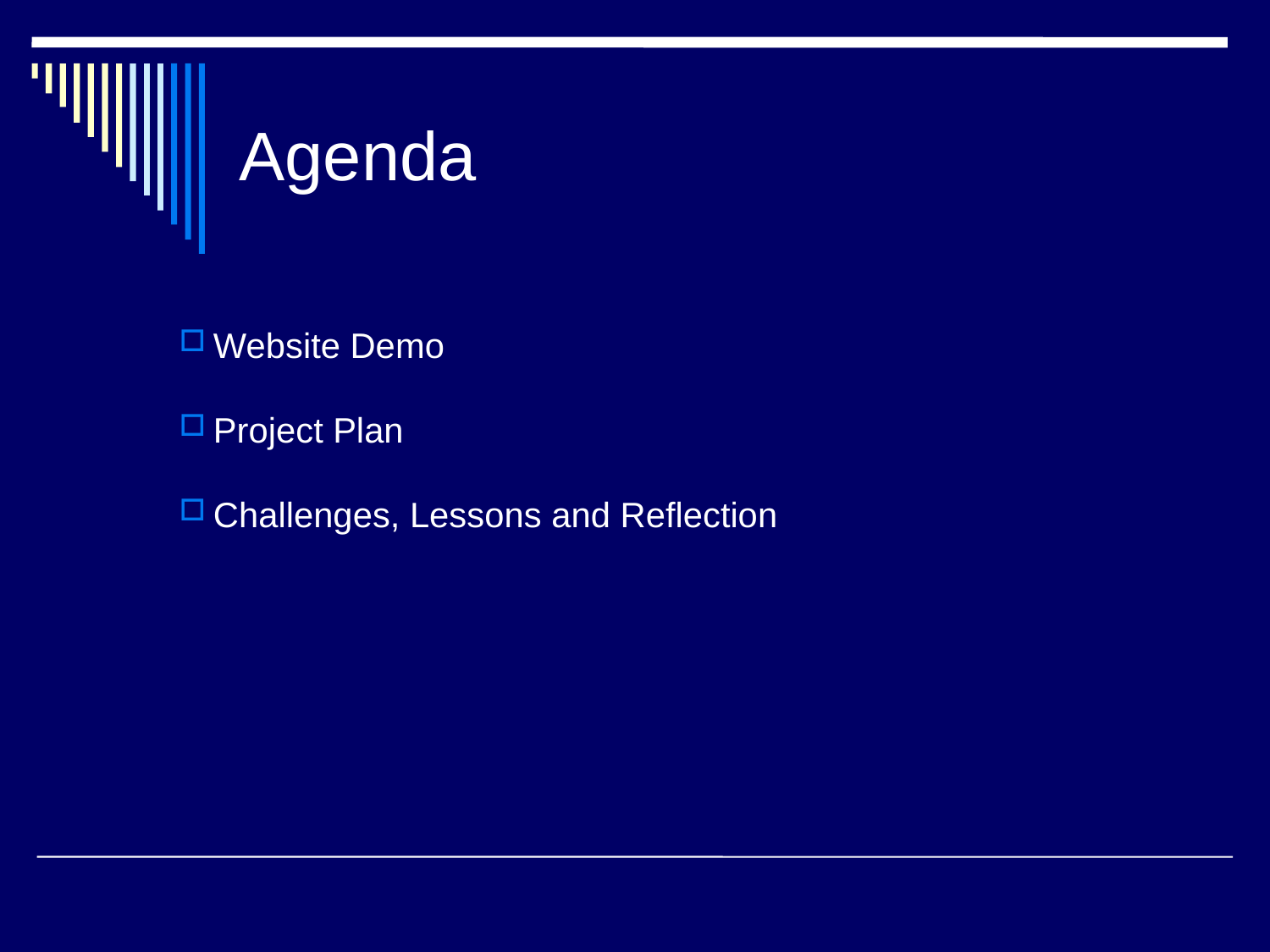

# Agenda
Website Demo

Project Plan

Challenges, Lessons and Reflection
2